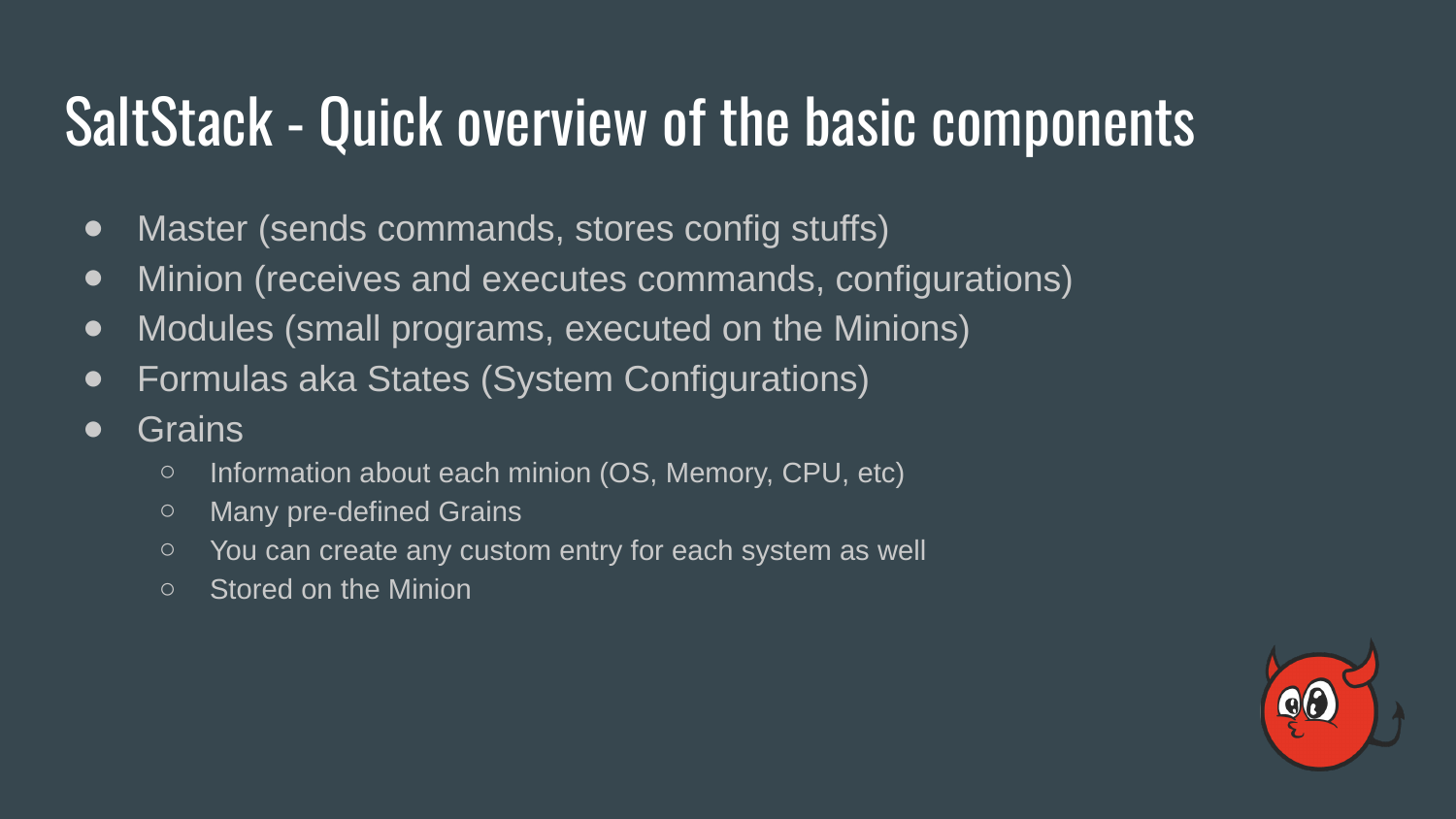

# SaltStack - Quick overview of the basic components
Master (sends commands, stores config stuffs)
Minion (receives and executes commands, configurations)
Modules (small programs, executed on the Minions)
Formulas aka States (System Configurations)
Grains
Information about each minion (OS, Memory, CPU, etc)
Many pre-defined Grains
You can create any custom entry for each system as well
Stored on the Minion